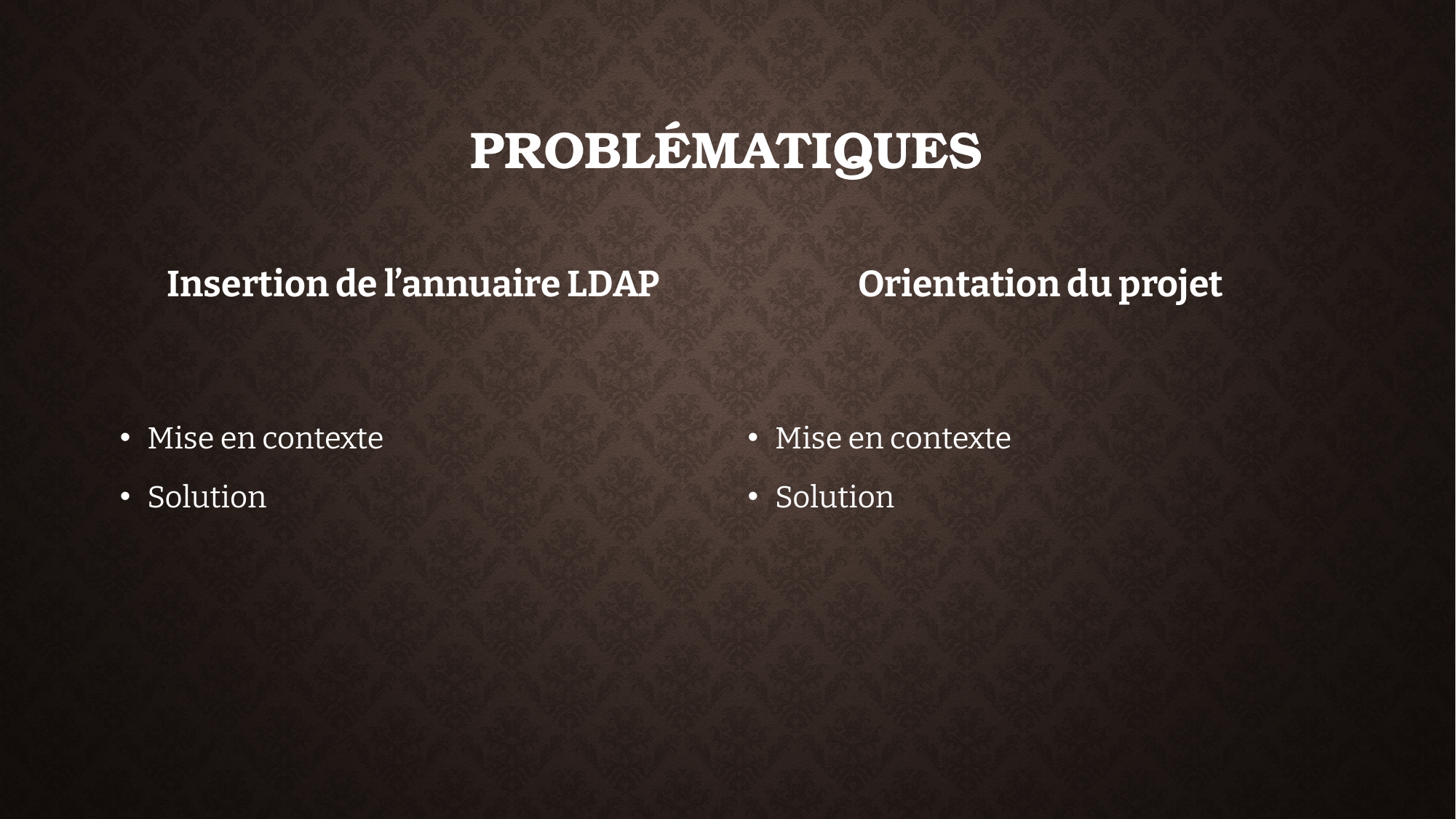

# Problématiques
Insertion de l’annuaire LDAP
Orientation du projet
Mise en contexte
Solution

Mise en contexte
Solution